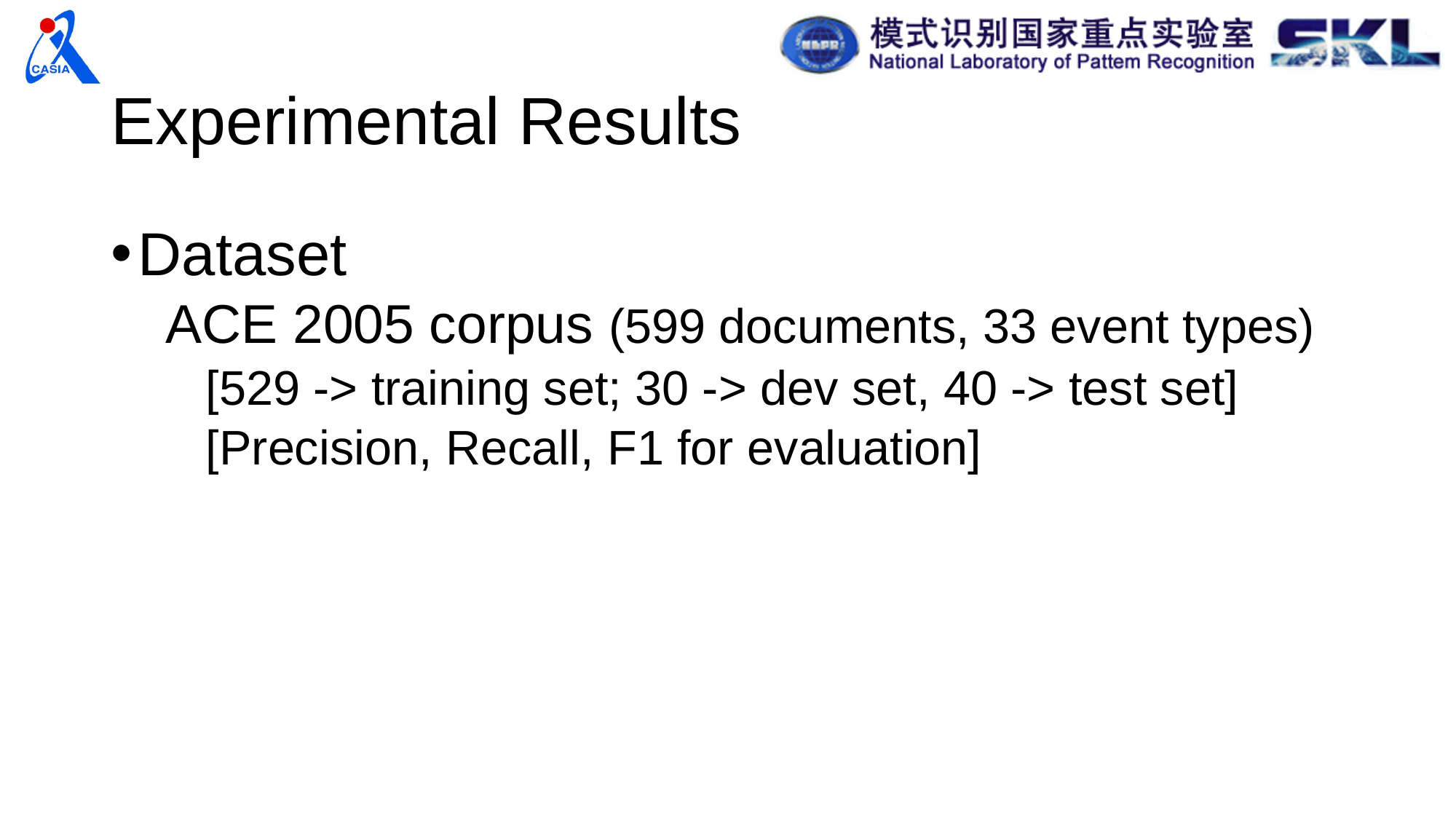

# Experimental Results
Dataset
ACE 2005 corpus (599 documents, 33 event types)
   [529 -> training set; 30 -> dev set, 40 -> test set]
   [Precision, Recall, F1 for evaluation]